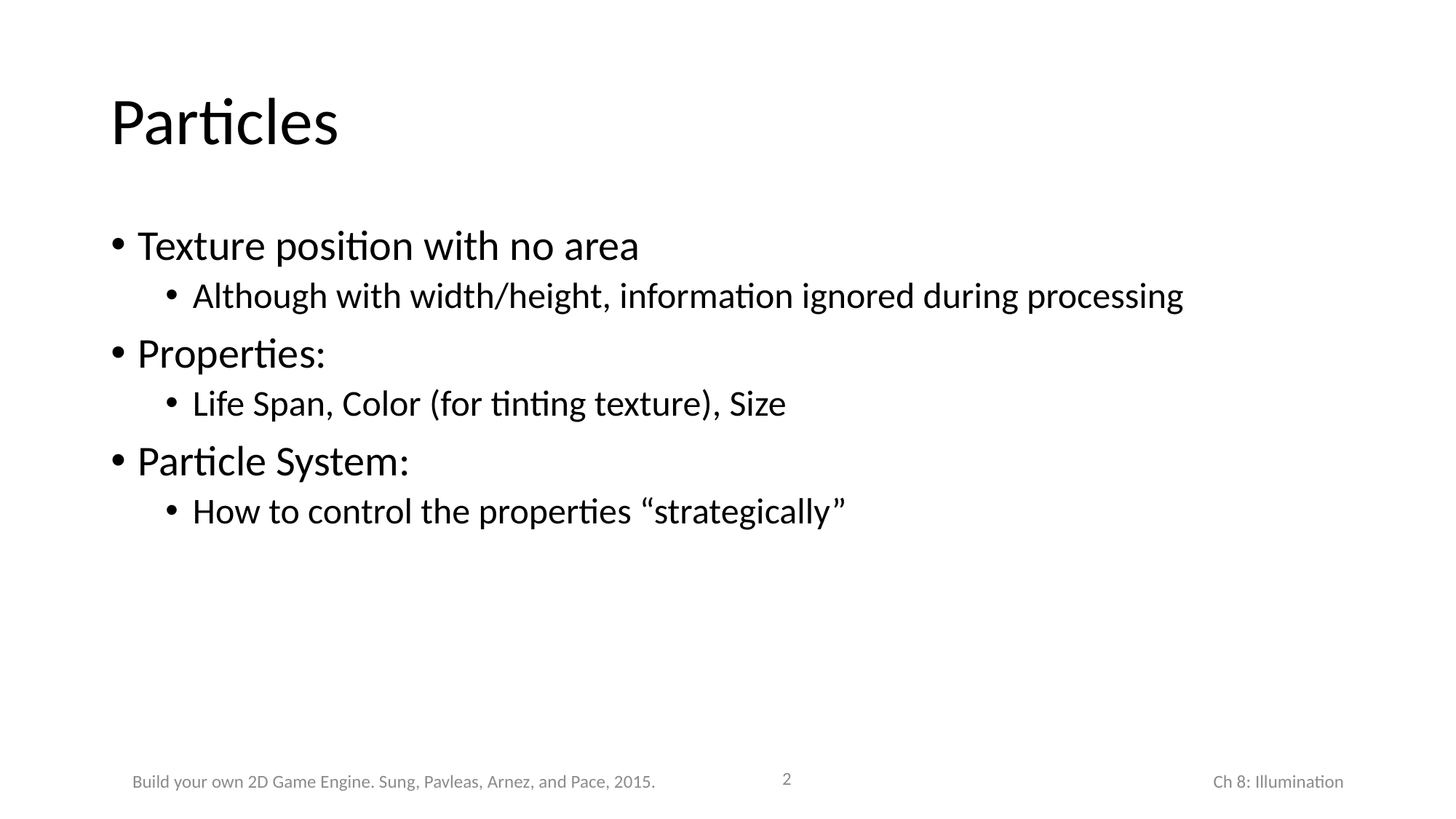

# Particles
Texture position with no area
Although with width/height, information ignored during processing
Properties:
Life Span, Color (for tinting texture), Size
Particle System:
How to control the properties “strategically”